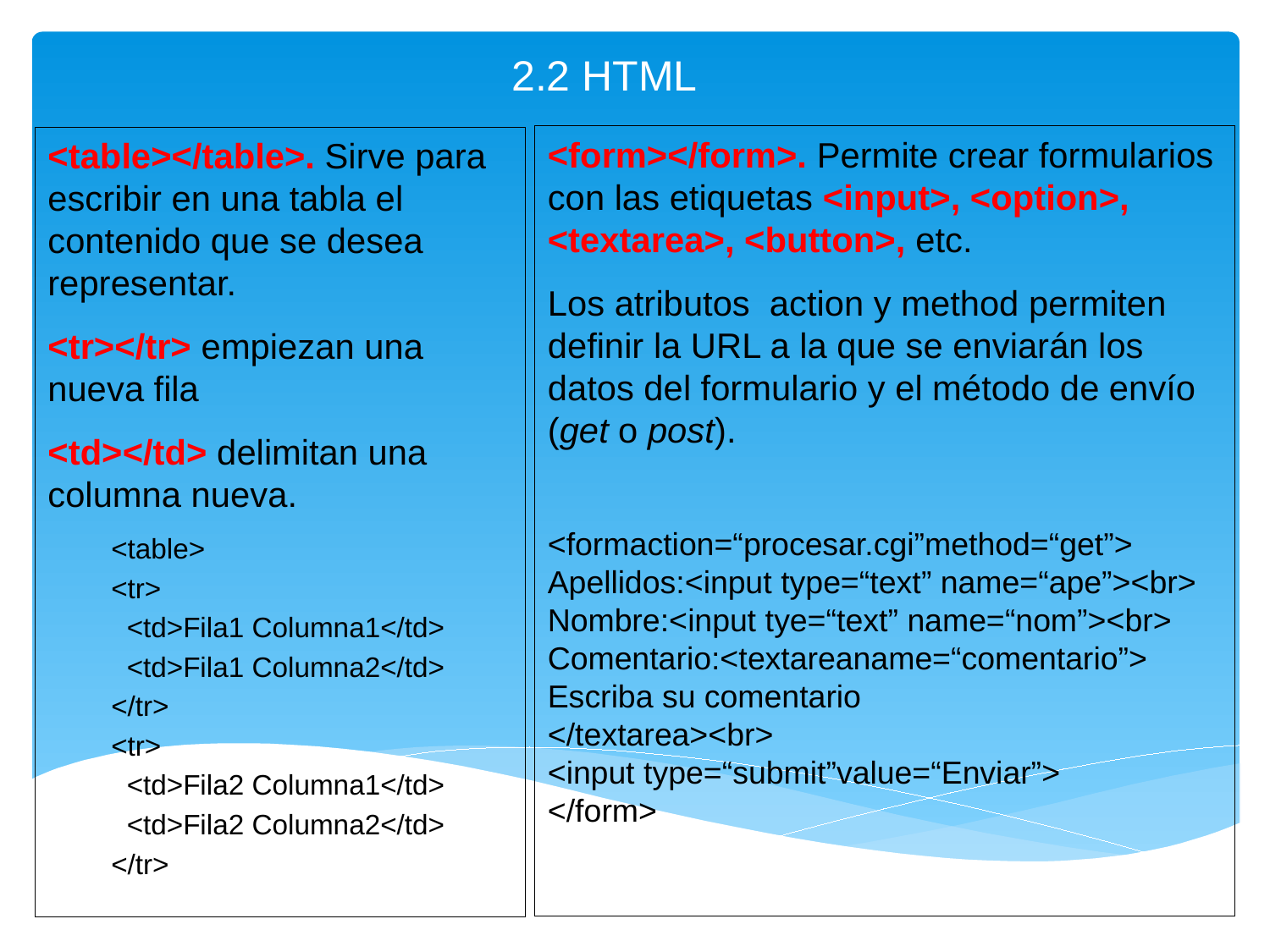

# 2.2 HTML
<form></form>. Permite crear formularios con las etiquetas <input>, <option>, <textarea>, <button>, etc.
Los atributos  action y method permiten definir la URL a la que se enviarán los datos del formulario y el método de envío (get o post).

<formaction=“procesar.cgi”method=“get”>
Apellidos:<input type=“text” name=“ape”><br>
Nombre:<input tye=“text” name=“nom”><br>
Comentario:<textareaname=“comentario”>
Escriba su comentario
</textarea><br>
<input type=“submit”value=“Enviar”>
</form>

<table></table>. Sirve para escribir en una tabla el contenido que se desea representar.
<tr></tr> empiezan una nueva fila
<td></td> delimitan una columna nueva.
<table>
<tr>
  <td>Fila1 Columna1</td>
  <td>Fila1 Columna2</td>
</tr>
<tr>
  <td>Fila2 Columna1</td>
  <td>Fila2 Columna2</td>
</tr>